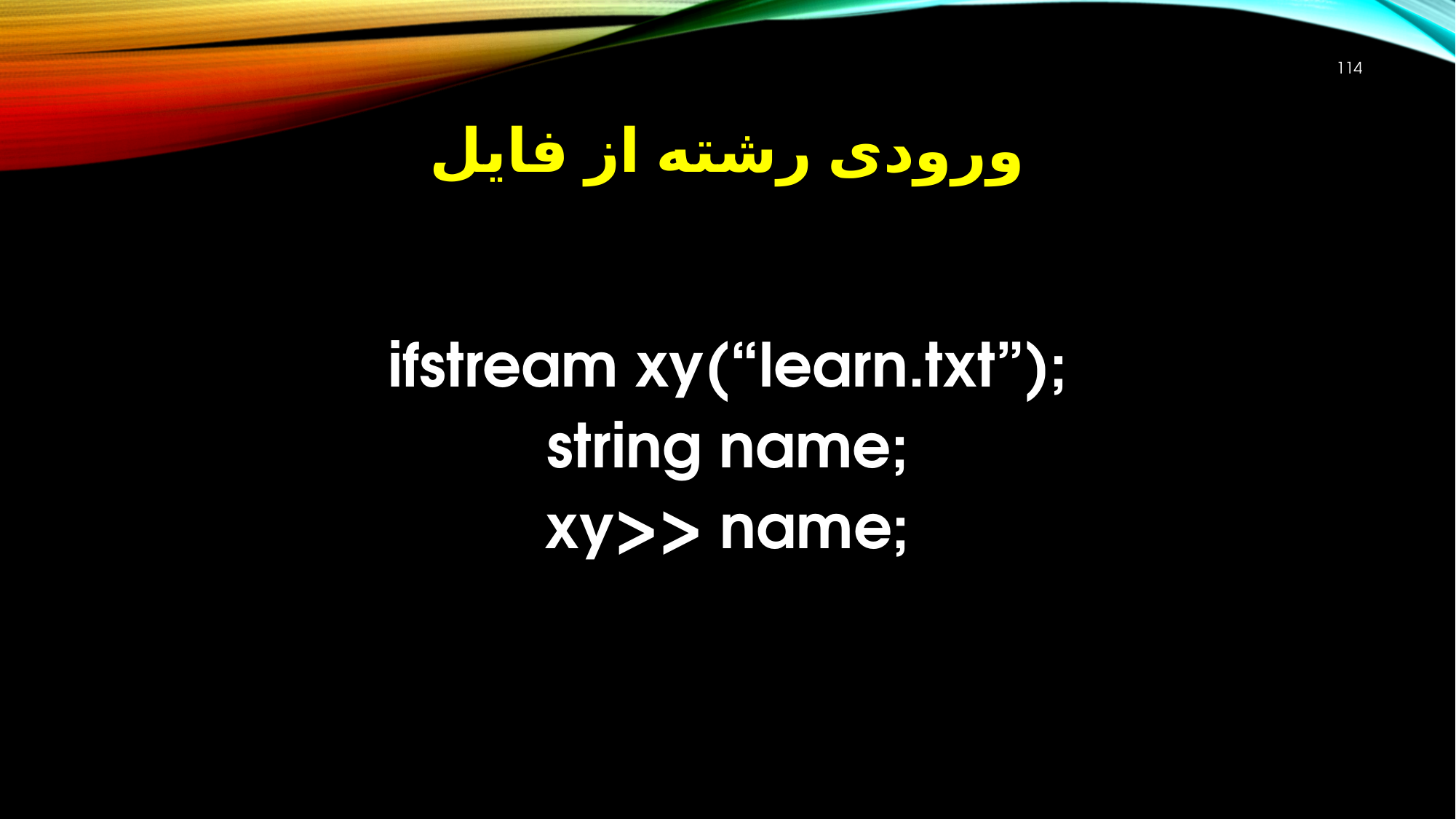

114
# ورودی رشته از فایل
ifstream xy(“learn.txt”);
string name;
xy>> name;